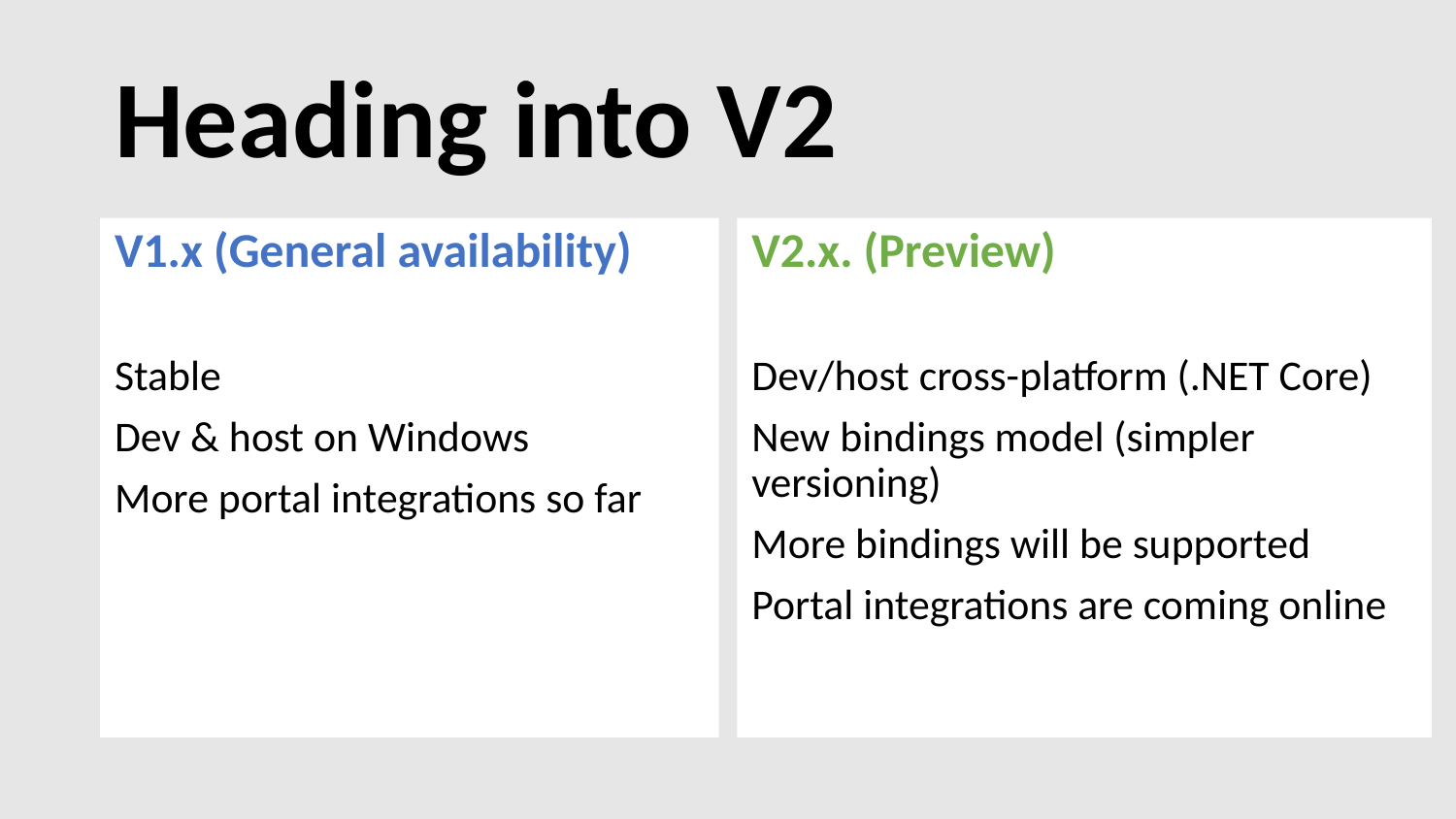

# Heading into V2
V1.x (General availability)

Stable
Dev & host on Windows
More portal integrations so far
V2.x. (Preview)

Dev/host cross-platform (.NET Core)
New bindings model (simpler versioning)
More bindings will be supported
Portal integrations are coming online